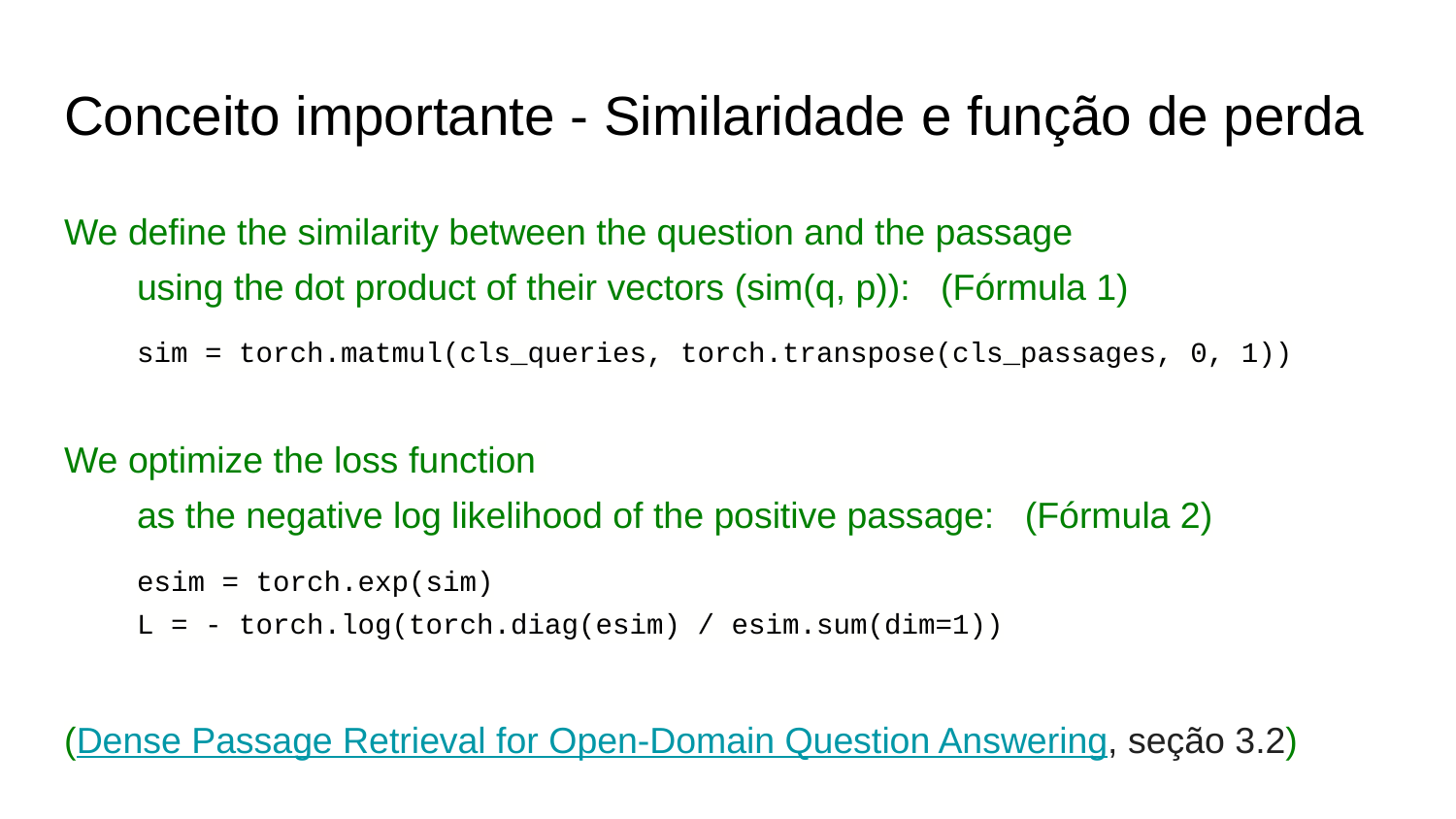

# Conceito importante - Similaridade e função de perda
We define the similarity between the question and the passage
using the dot product of their vectors (sim(q, p)):   (Fórmula 1)
sim = torch.matmul(cls_queries, torch.transpose(cls_passages, 0, 1))

We optimize the loss function
as the negative log likelihood of the positive passage:   (Fórmula 2)
esim = torch.exp(sim)
L = - torch.log(torch.diag(esim) / esim.sum(dim=1))

(Dense Passage Retrieval for Open-Domain Question Answering, seção 3.2)